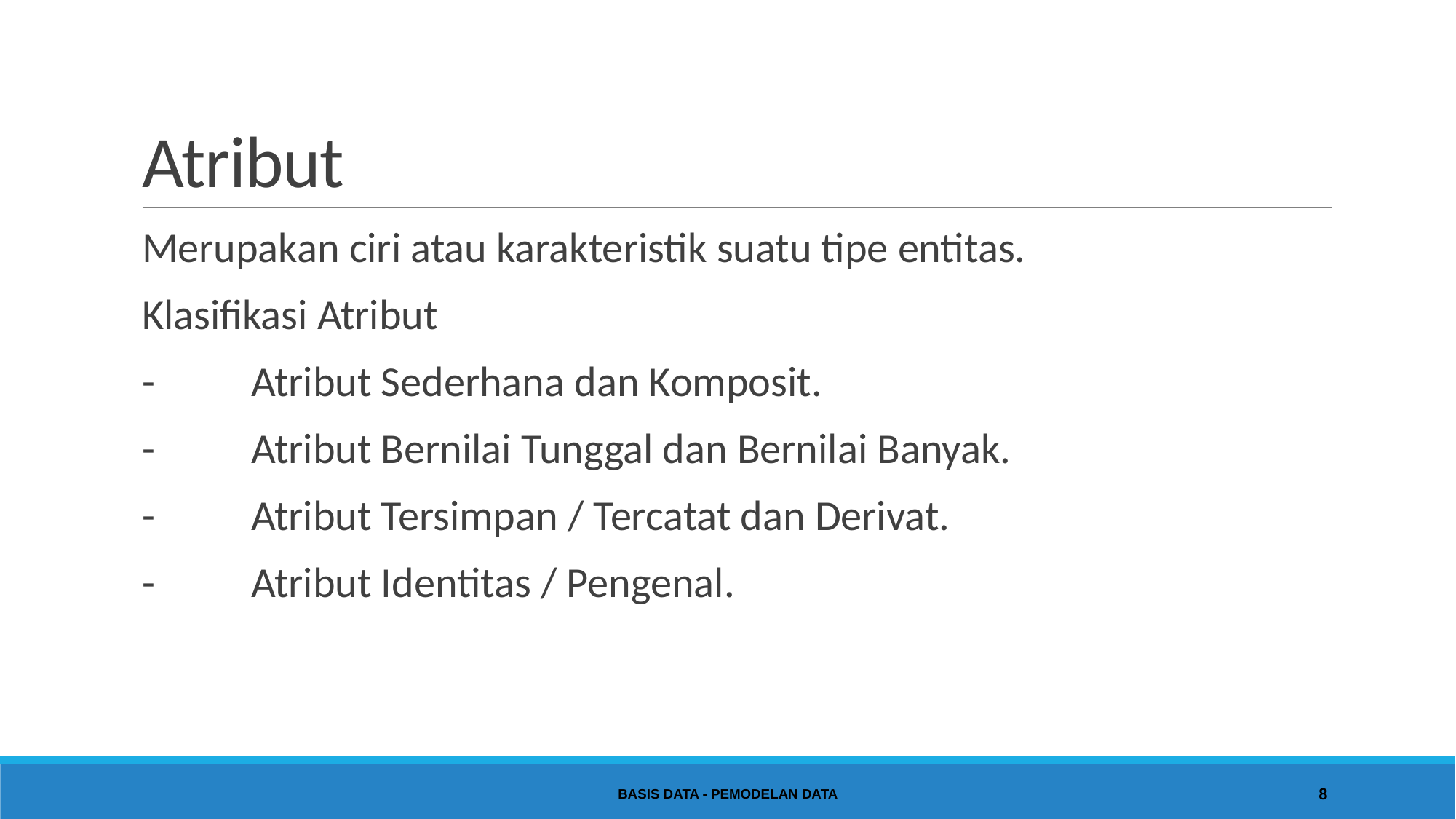

# Atribut
Merupakan ciri atau karakteristik suatu tipe entitas.
Klasifikasi Atribut
	-	Atribut Sederhana dan Komposit.
	-	Atribut Bernilai Tunggal dan Bernilai Banyak.
	-	Atribut Tersimpan / Tercatat dan Derivat.
	-	Atribut Identitas / Pengenal.
Basis Data - Pemodelan Data
8